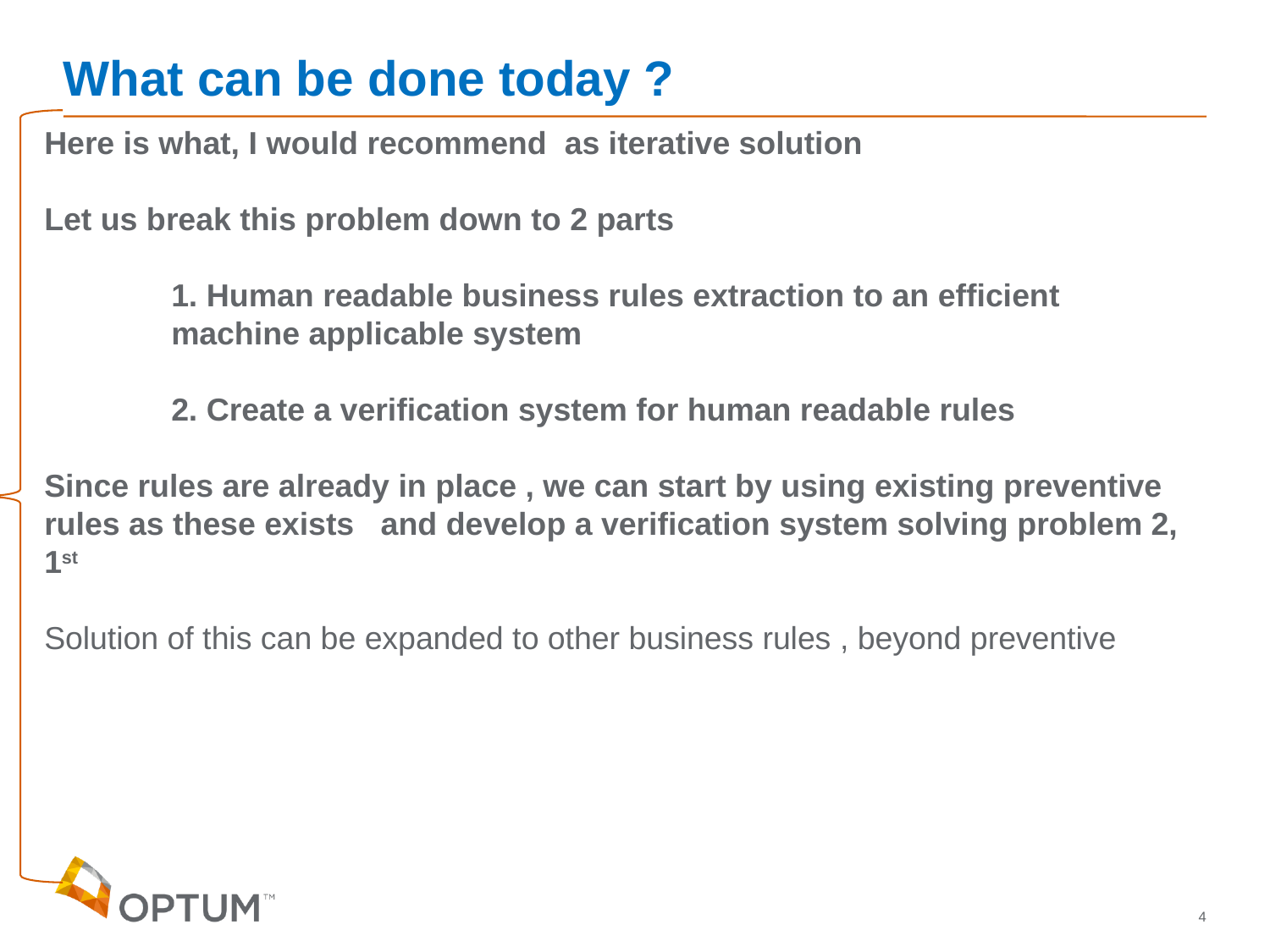

# What can be done today ?

Here is what, I would recommend  as iterative solution

Let us break this problem down to 2 parts

	1. Human readable business rules extraction to an efficient  	machine applicable system

	2. Create a verification system for human readable rules

Since rules are already in place , we can start by using existing preventive rules as these exists   and develop a verification system solving problem 2, 1st

Solution of this can be expanded to other business rules , beyond preventive

4